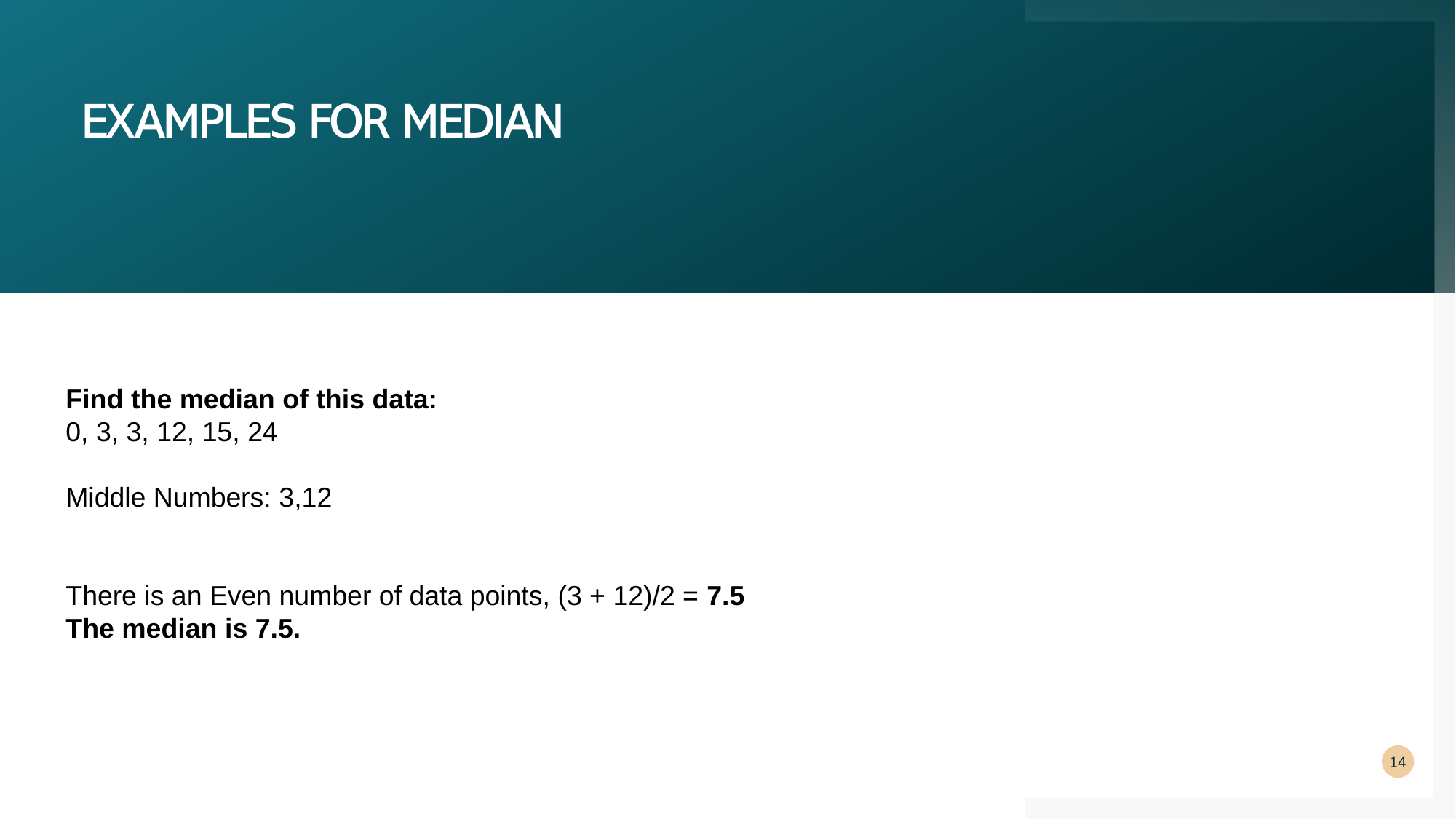

# Examples for Median
Find the median of this data:
0, 3, 3, 12, 15, 24

Middle Numbers: 3,12

There is an Even number of data points, (3 + 12)/2 = 7.5
The median is 7.5.

14